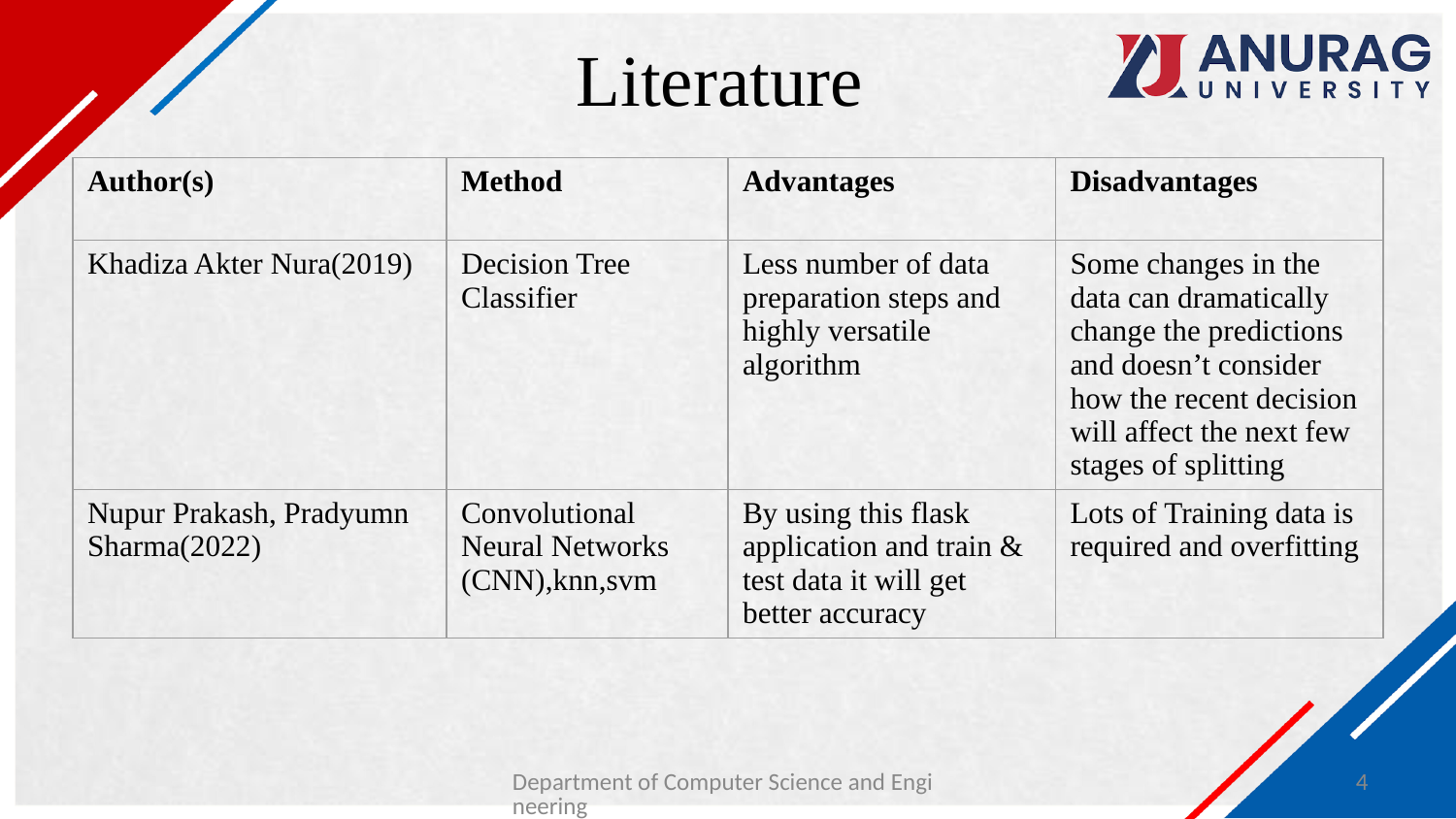

# Literature
| Author(s) | Method | Advantages | Disadvantages |
| --- | --- | --- | --- |
| Khadiza Akter Nura(2019) | Decision Tree Classifier | Less number of data preparation steps and highly versatile algorithm | Some changes in the data can dramatically change the predictions and doesn’t consider how the recent decision will affect the next few stages of splitting |
| Nupur Prakash, Pradyumn Sharma(2022) | Convolutional Neural Networks (CNN),knn,svm | By using this flask application and train & test data it will get better accuracy | Lots of Training data is required and overfitting |

Department of Computer Science and Engineering
4